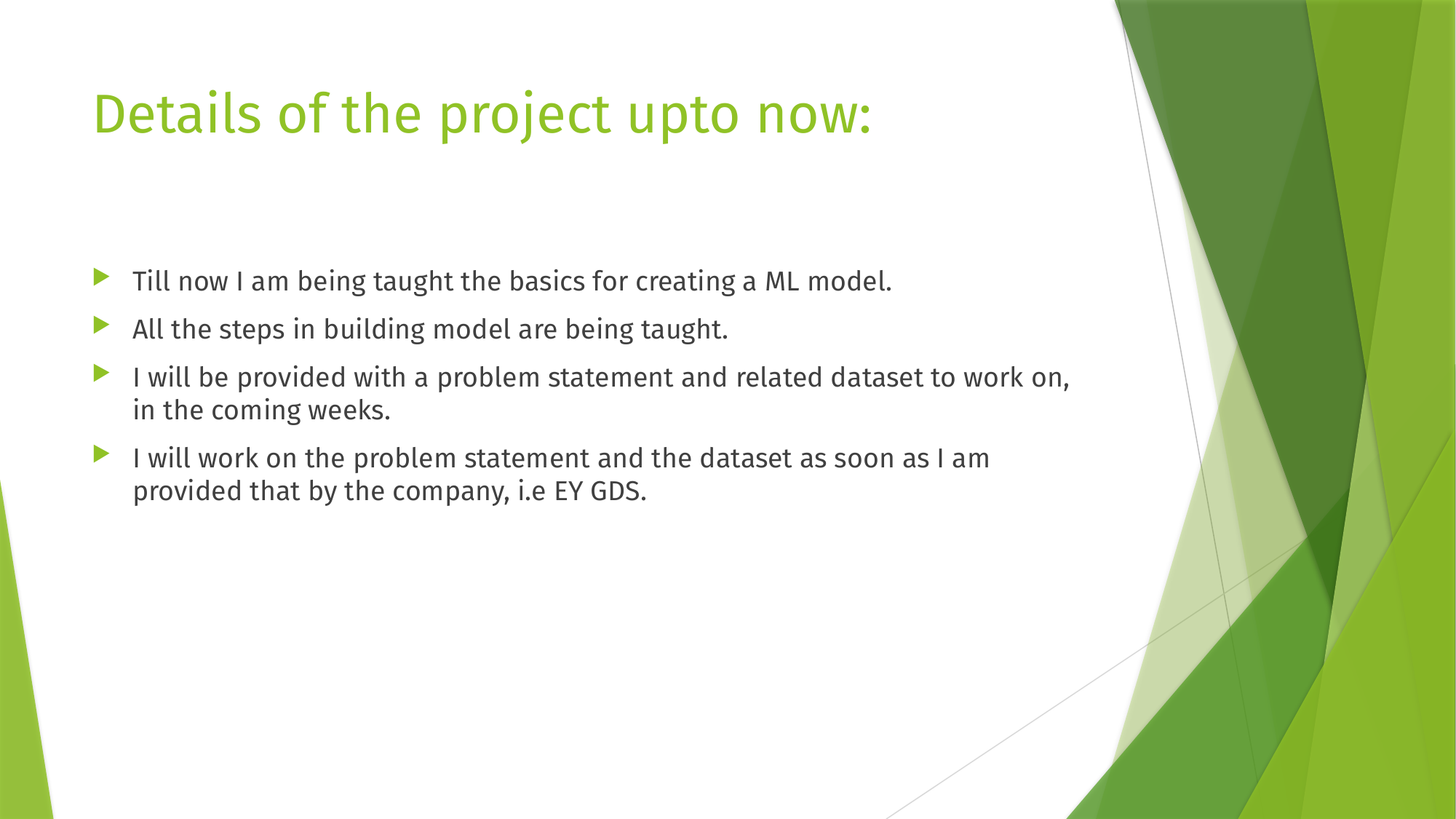

# Details of the project upto now:
Till now I am being taught the basics for creating a ML model.
All the steps in building model are being taught.
I will be provided with a problem statement and related dataset to work on, in the coming weeks.
I will work on the problem statement and the dataset as soon as I am provided that by the company, i.e EY GDS.